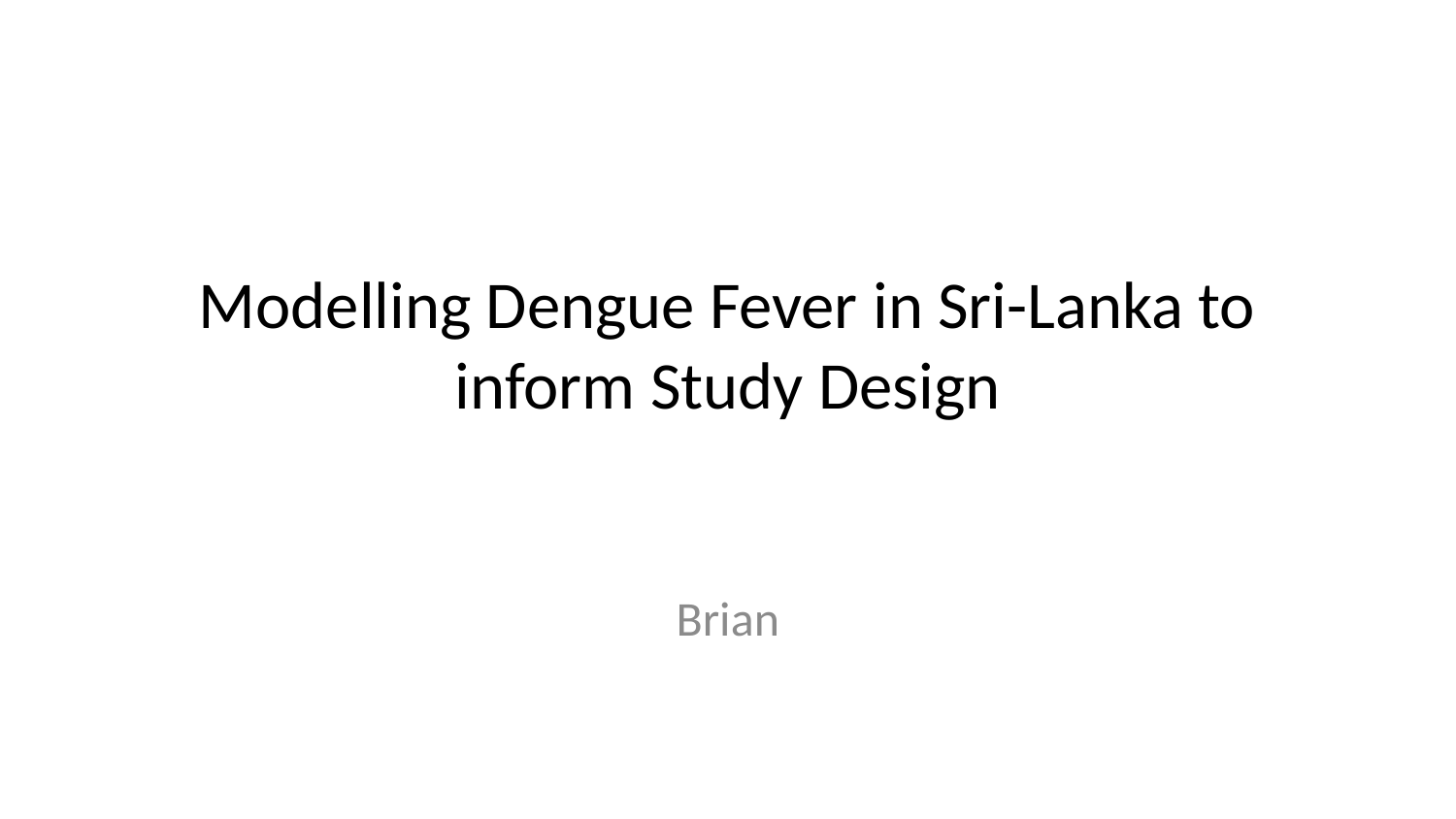

# Modelling Dengue Fever in Sri-Lanka to inform Study Design
Brian